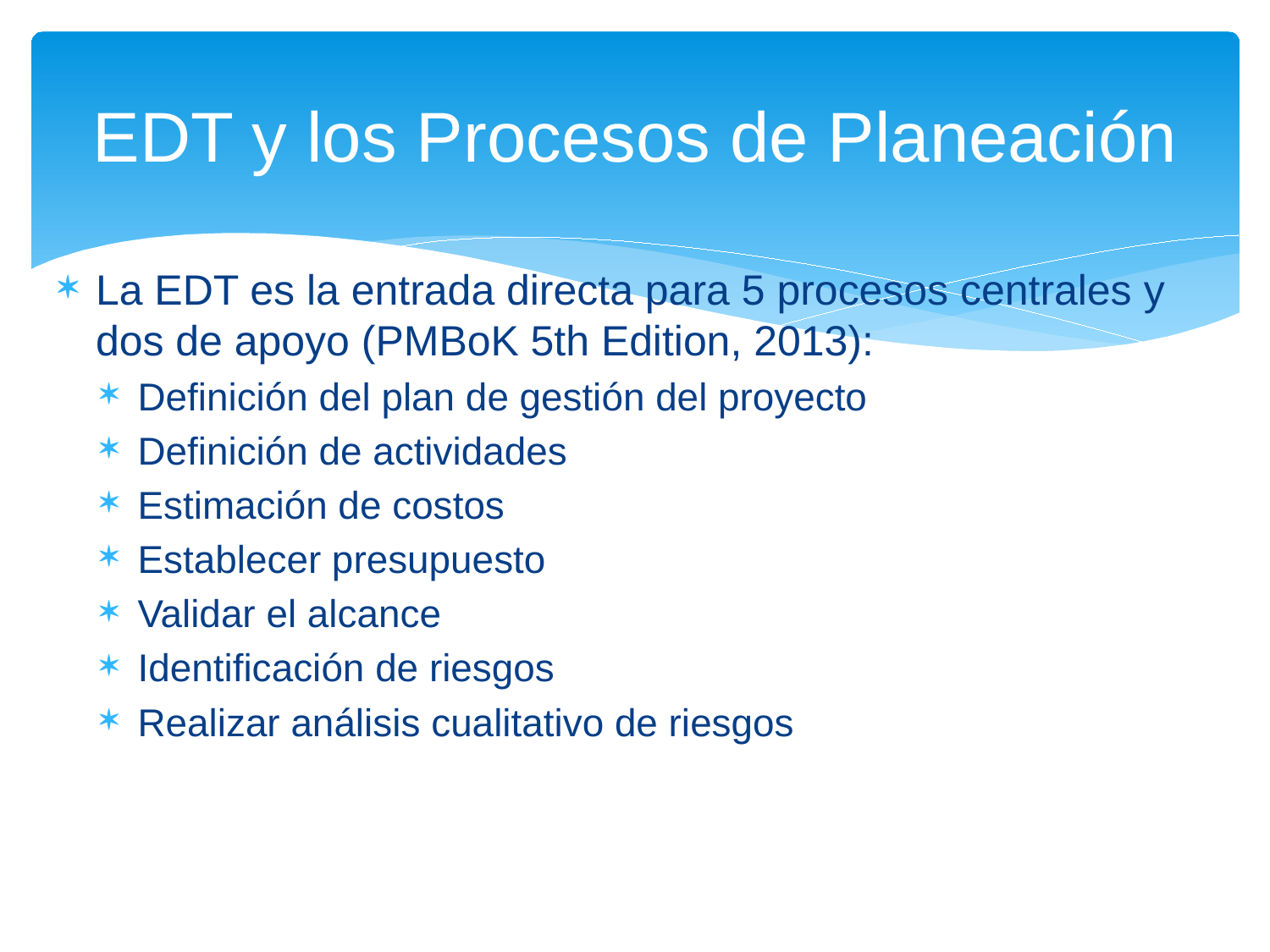

# EDT y los Procesos de Planeación
La EDT es la entrada directa para 5 procesos centrales y dos de apoyo (PMBoK 5th Edition, 2013):
Definición del plan de gestión del proyecto
Definición de actividades
Estimación de costos
Establecer presupuesto
Validar el alcance
Identificación de riesgos
Realizar análisis cualitativo de riesgos